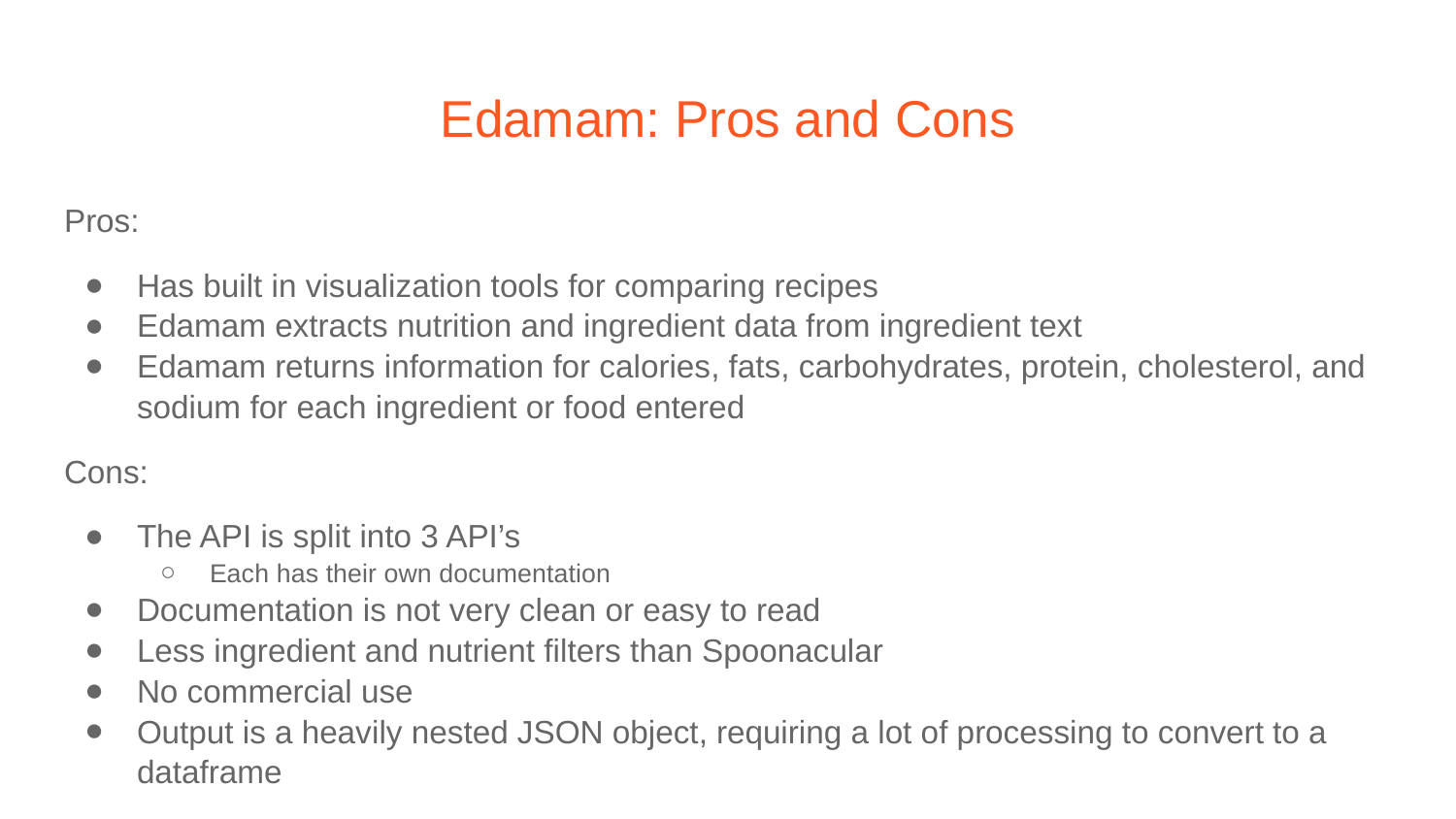

# Edamam: Pros and Cons
Pros:
Has built in visualization tools for comparing recipes
Edamam extracts nutrition and ingredient data from ingredient text
Edamam returns information for calories, fats, carbohydrates, protein, cholesterol, and sodium for each ingredient or food entered
Cons:
The API is split into 3 API’s
Each has their own documentation
Documentation is not very clean or easy to read
Less ingredient and nutrient filters than Spoonacular
No commercial use
Output is a heavily nested JSON object, requiring a lot of processing to convert to a dataframe